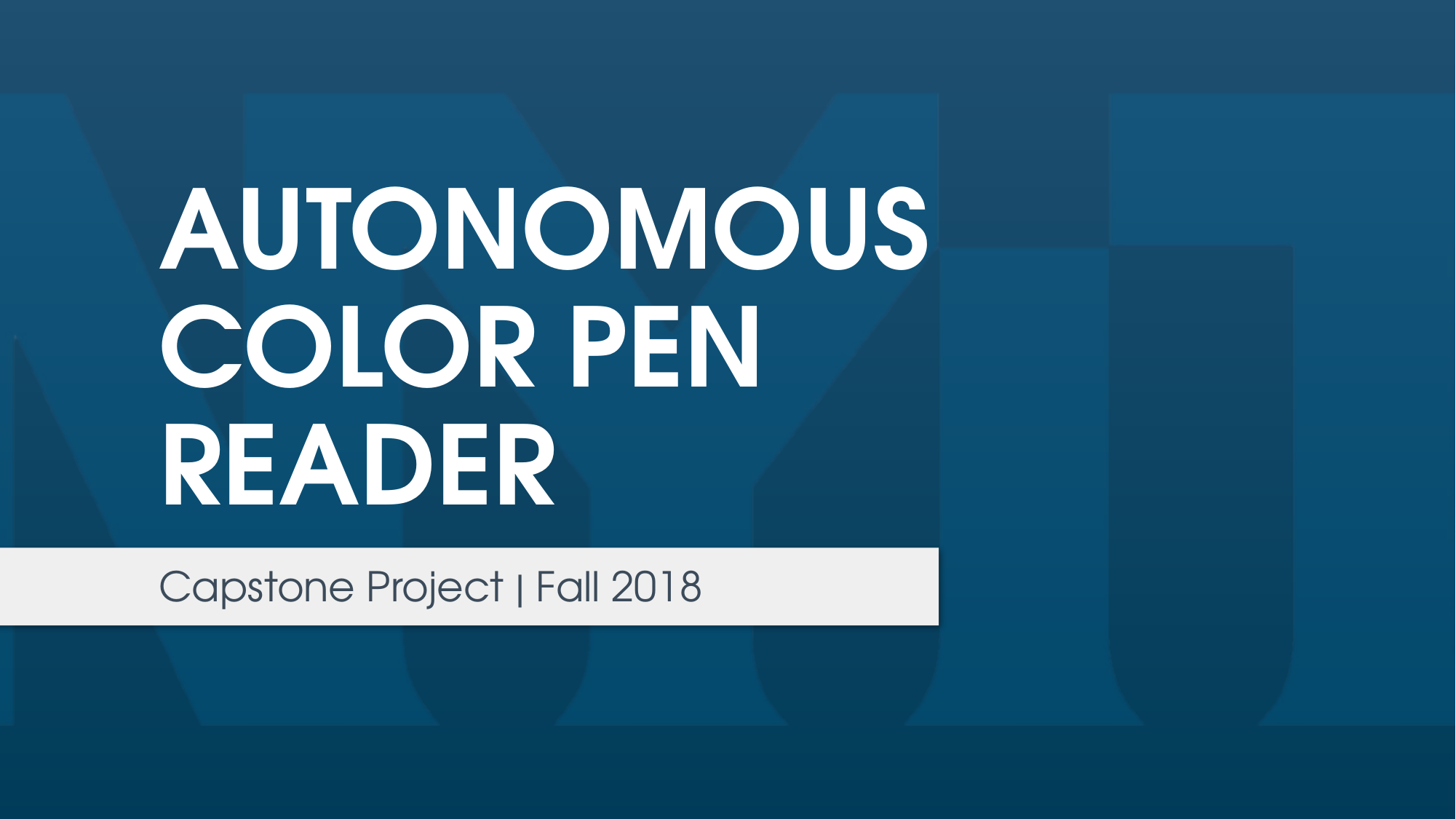

# AUTONOMOUS COLOR PEN READER

Capstone Project | Fall 2018